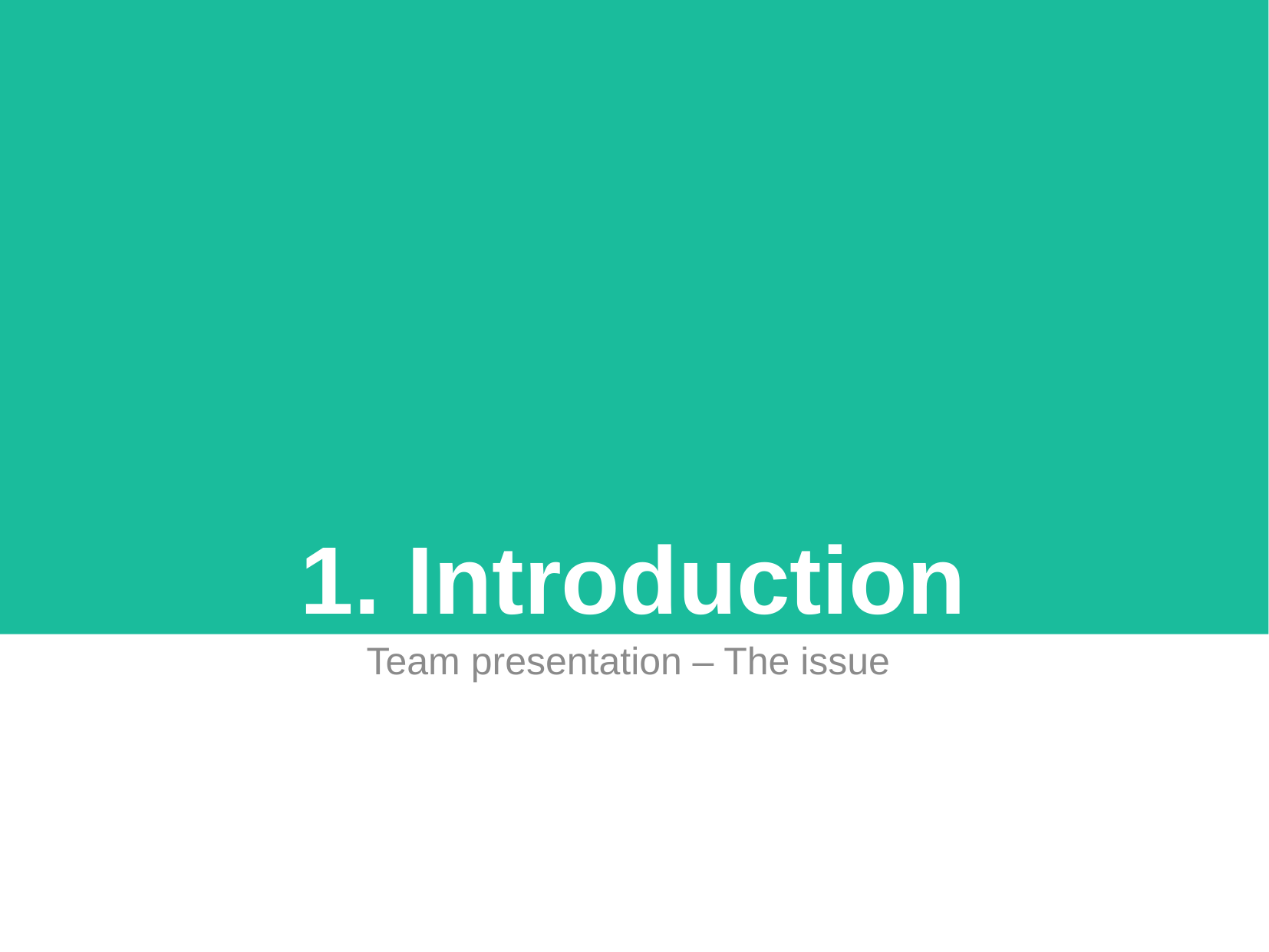

# 1. Introduction
Team presentation – The issue
3